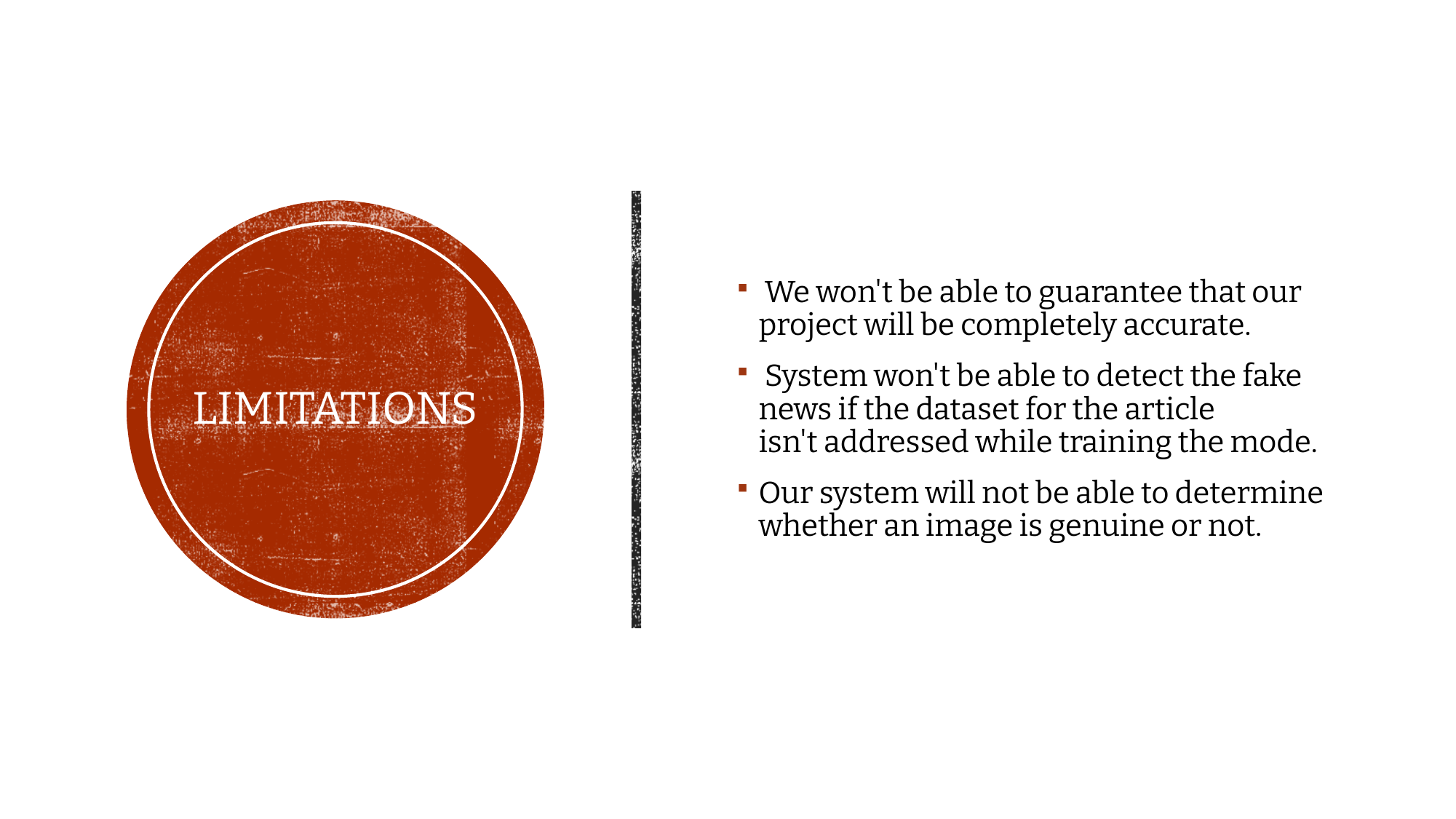

We won't be able to guarantee that our project will be completely accurate.
 System won't be able to detect the fake news if the dataset for the article isn't addressed while training the mode.
Our system will not be able to determine whether an image is genuine or not.

# limitations